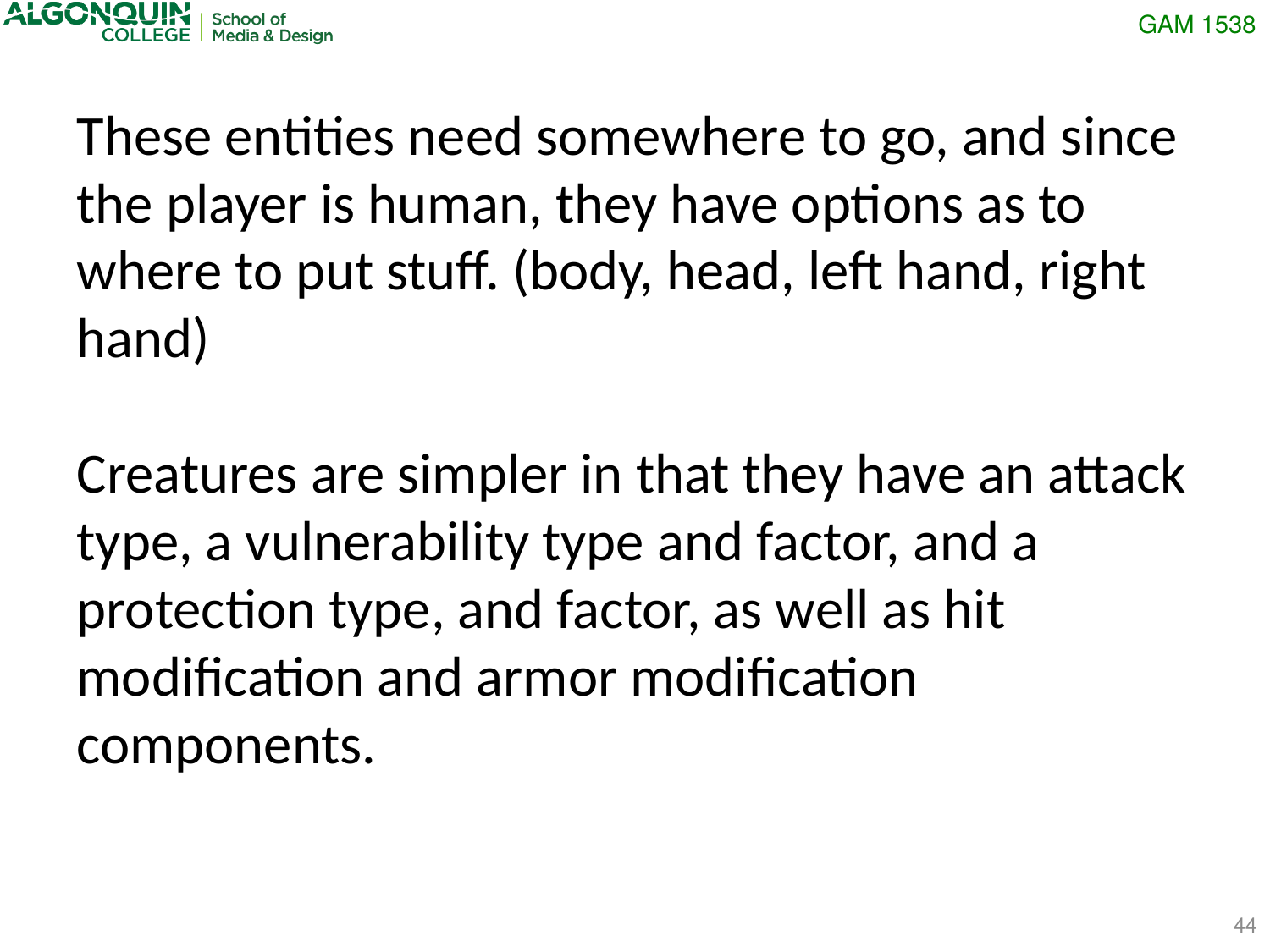

These entities need somewhere to go, and since the player is human, they have options as to where to put stuff. (body, head, left hand, right hand)

Creatures are simpler in that they have an attack type, a vulnerability type and factor, and a protection type, and factor, as well as hit modification and armor modification components.
44